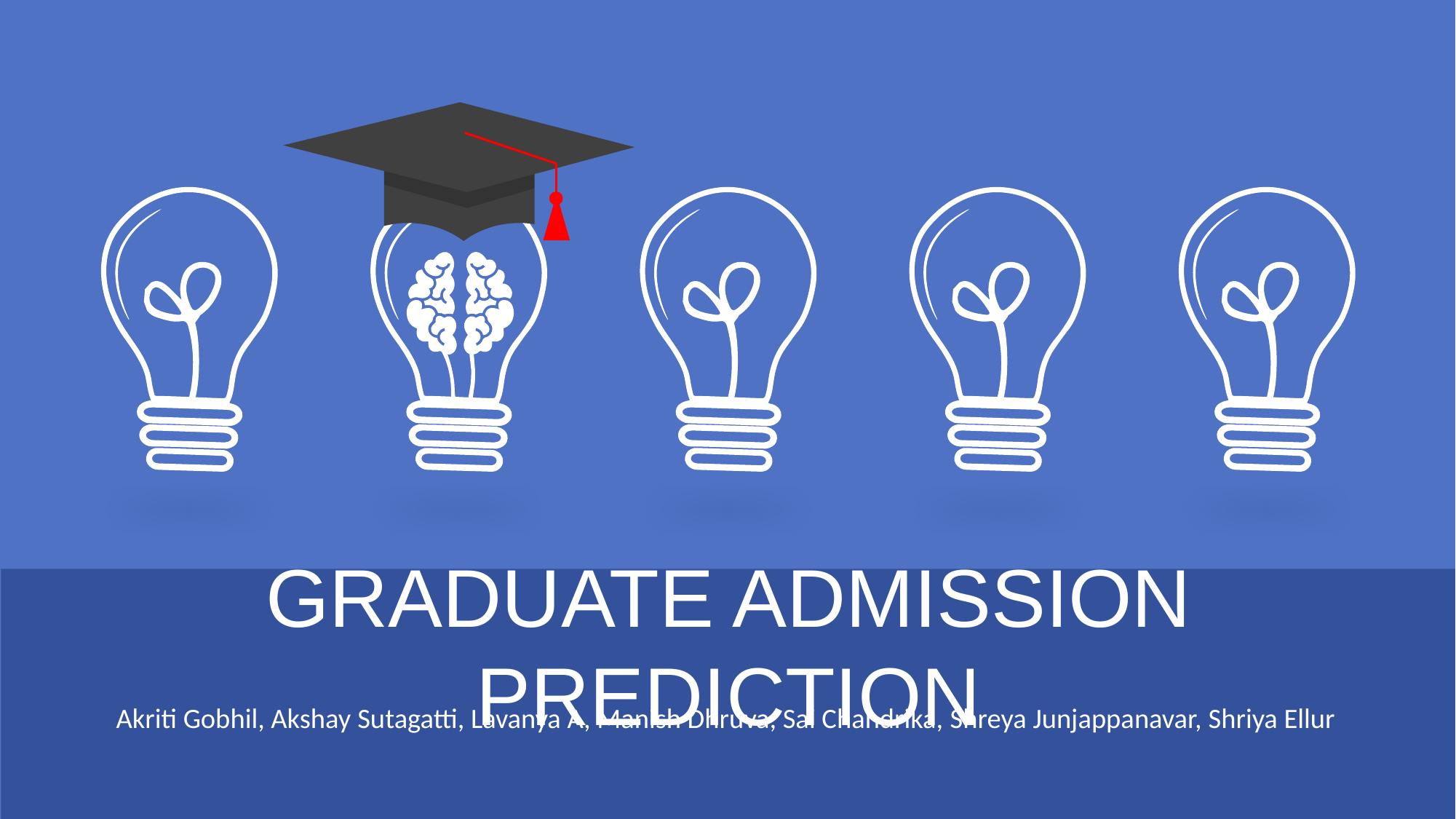

GRADUATE ADMISSION PREDICTION
Akriti Gobhil, Akshay Sutagatti, Lavanya A, Manish Dhruva, Sai Chandrika, Shreya Junjappanavar, Shriya Ellur